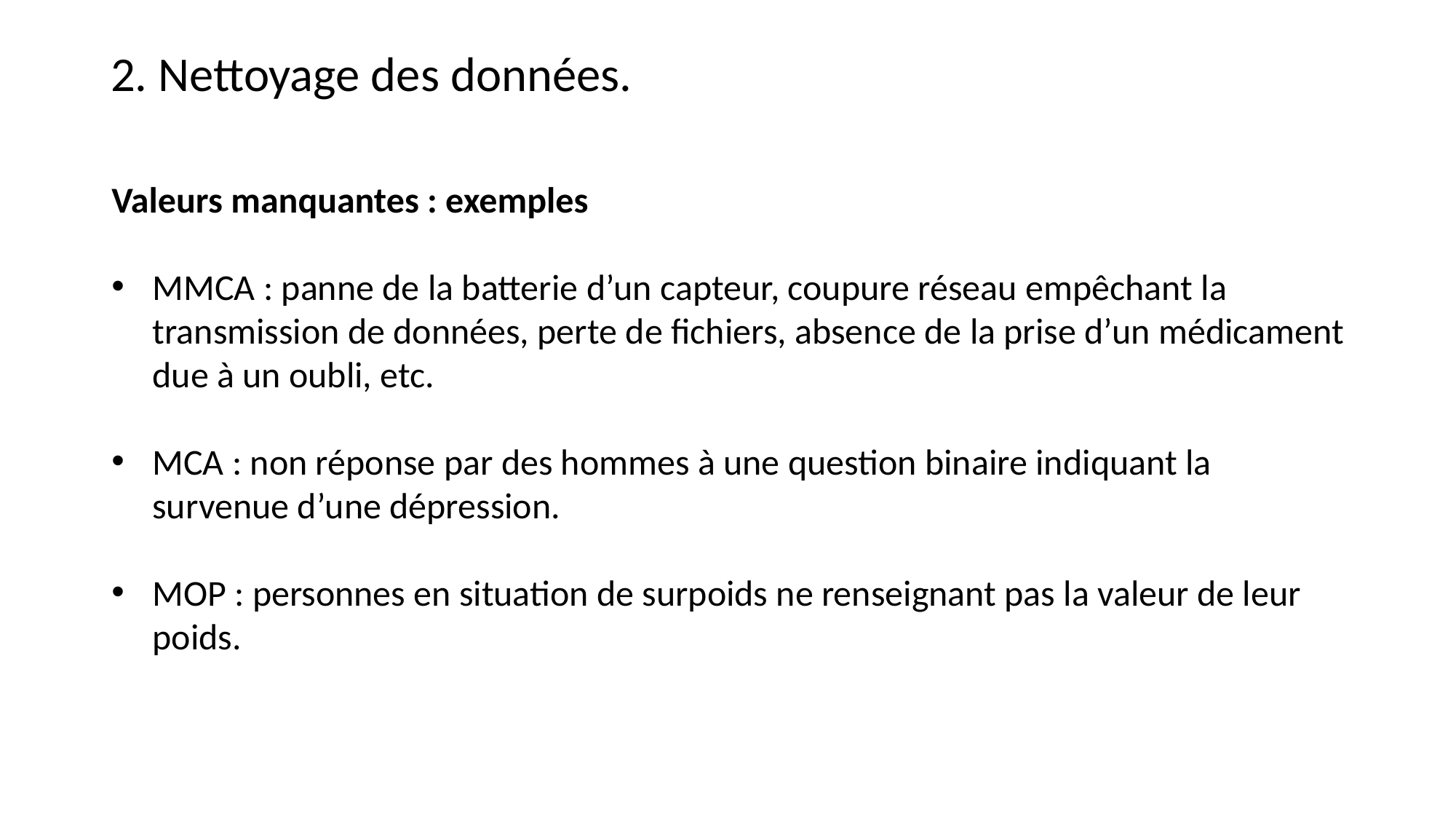

2. Nettoyage des données.
Valeurs manquantes : exemples

MMCA : panne de la batterie d’un capteur, coupure réseau empêchant la transmission de données, perte de fichiers, absence de la prise d’un médicament due à un oubli, etc.

MCA : non réponse par des hommes à une question binaire indiquant la survenue d’une dépression.

MOP : personnes en situation de surpoids ne renseignant pas la valeur de leur poids.